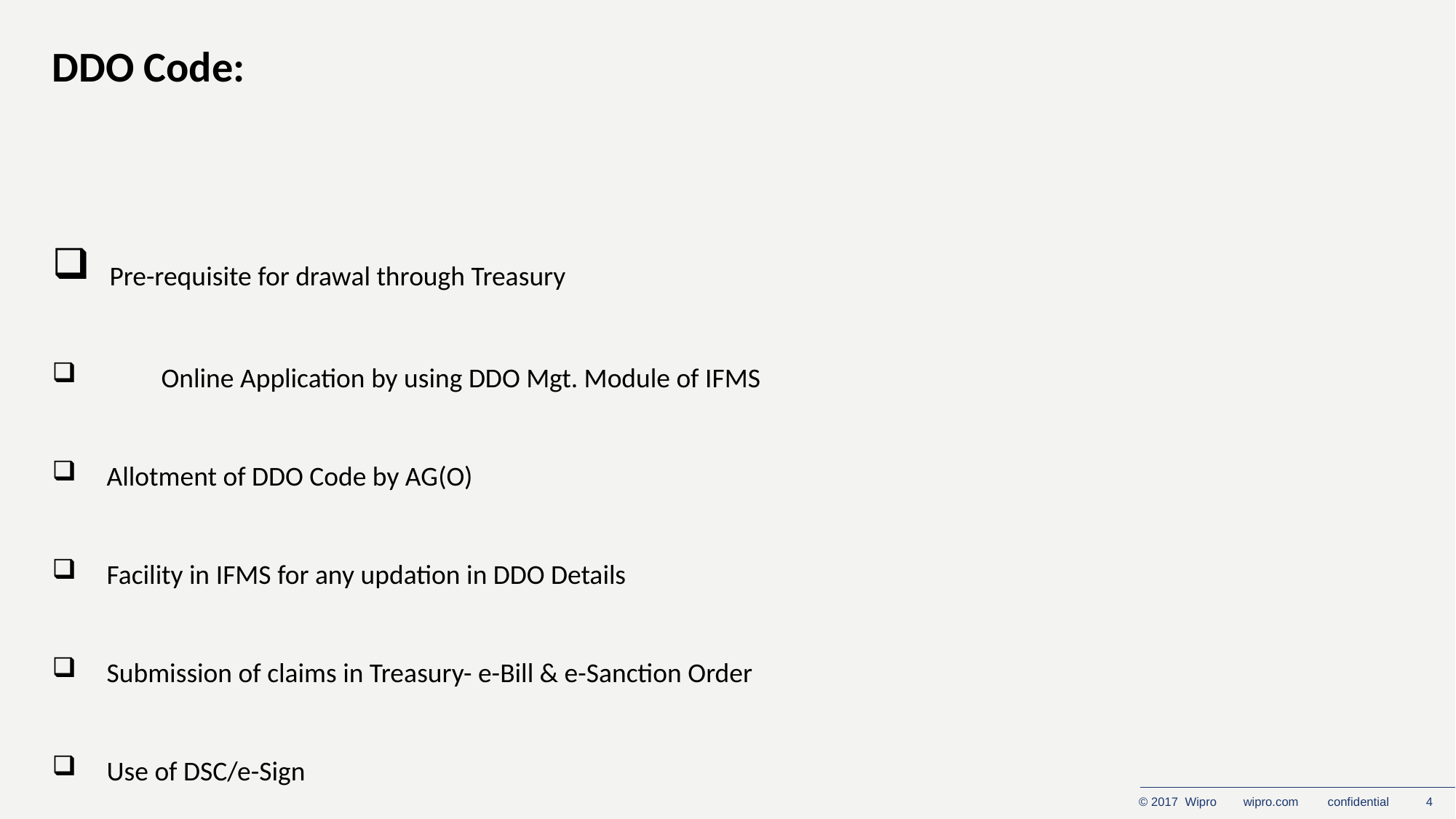

DDO Code:

  Pre-requisite for drawal through Treasury
  	Online Application by using DDO Mgt. Module of IFMS
Allotment of DDO Code by AG(O)
Facility in IFMS for any updation in DDO Details
Submission of claims in Treasury- e-Bill & e-Sanction Order
Use of DSC/e-Sign